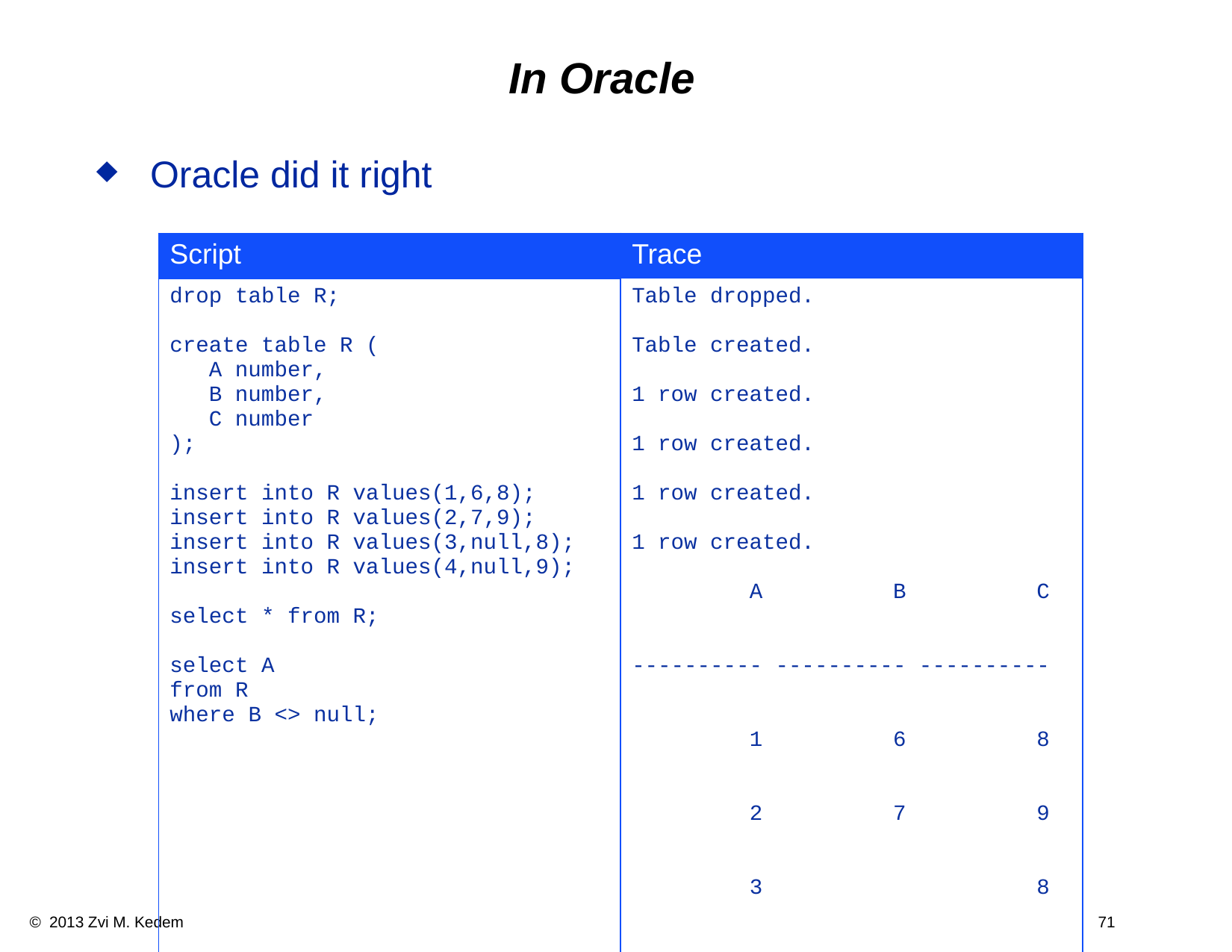

# In Oracle
Oracle did it right

| Script | Trace |
| --- | --- |
| drop table R; create table R ( A number, B number, C number ); insert into R values(1,6,8); insert into R values(2,7,9); insert into R values(3,null,8); insert into R values(4,null,9); select \* from R; select A from R where B <> null; | Table dropped. Table created. 1 row created. 1 row created. 1 row created. 1 row created. A B C ---------- ---------- ---------- 1 6 8 2 7 9 3 8 4 9 no rows selected |